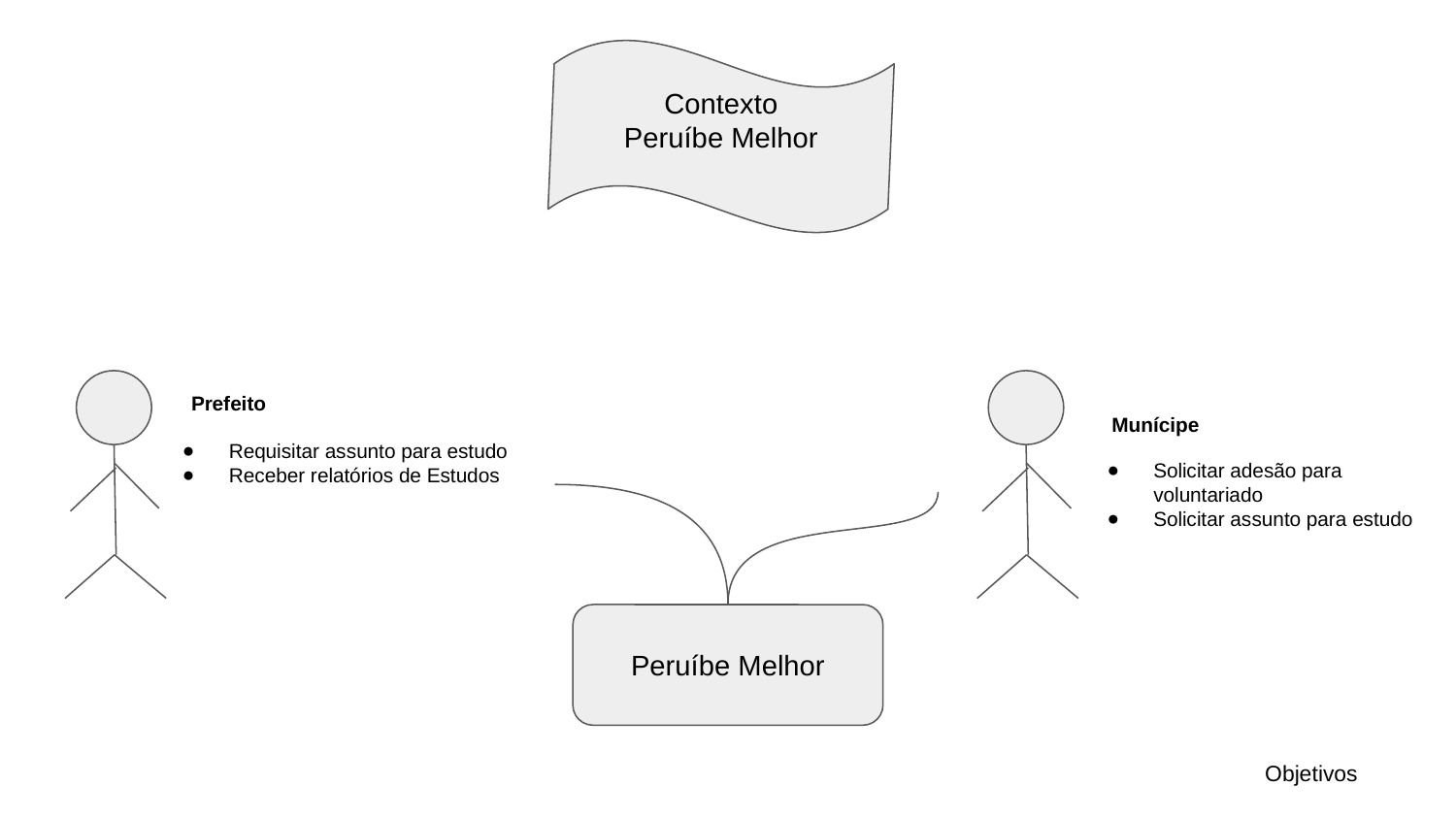

Contexto
Peruíbe Melhor

Prefeito
Munícipe

Requisitar assunto para estudo
Receber relatórios de Estudos

Solicitar adesão para voluntariado
Solicitar assunto para estudo

Peruíbe Melhor
Objetivos